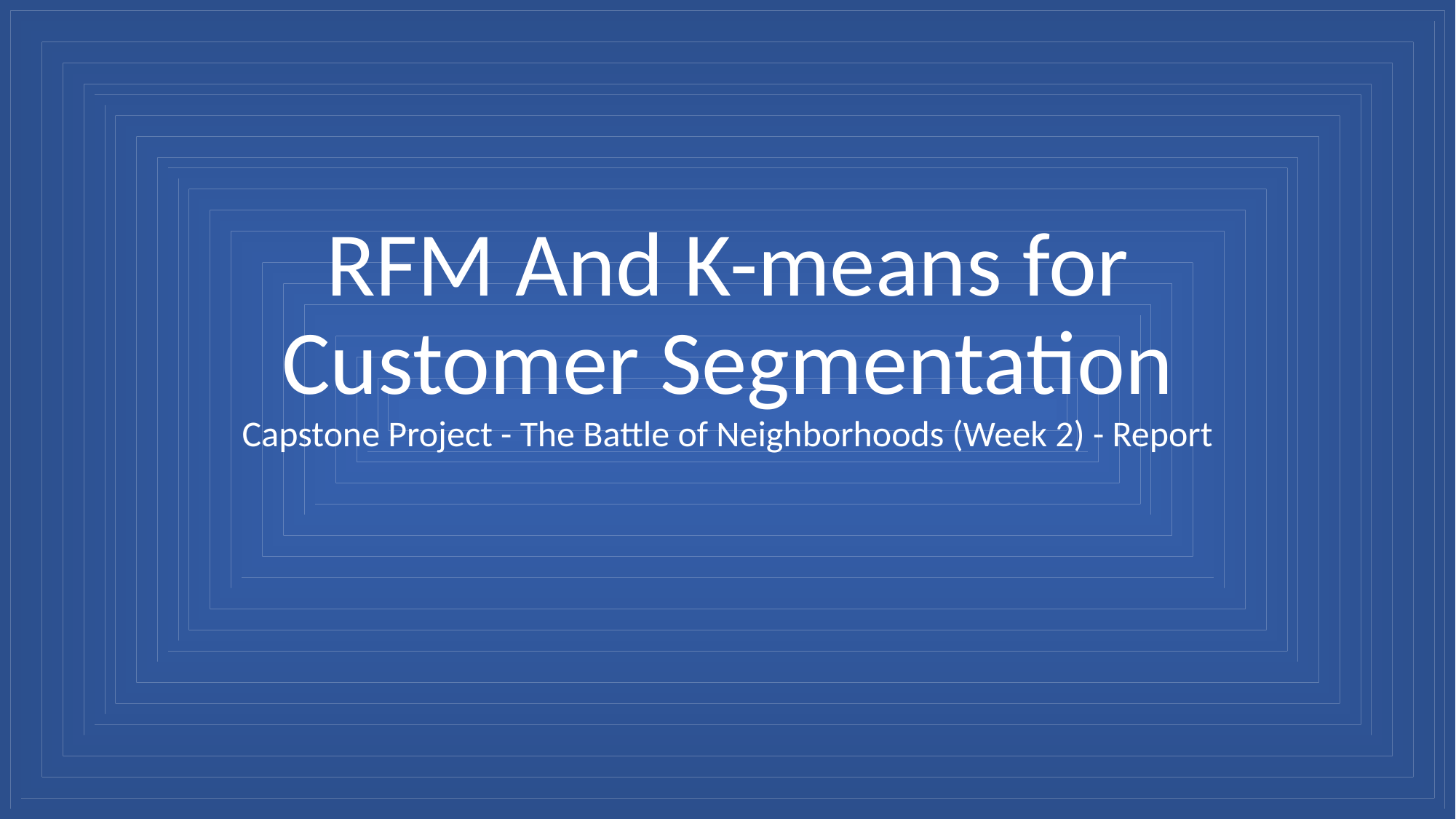

# RFM And K-means for Customer Segmentation
Capstone Project - The Battle of Neighborhoods (Week 2) - Report